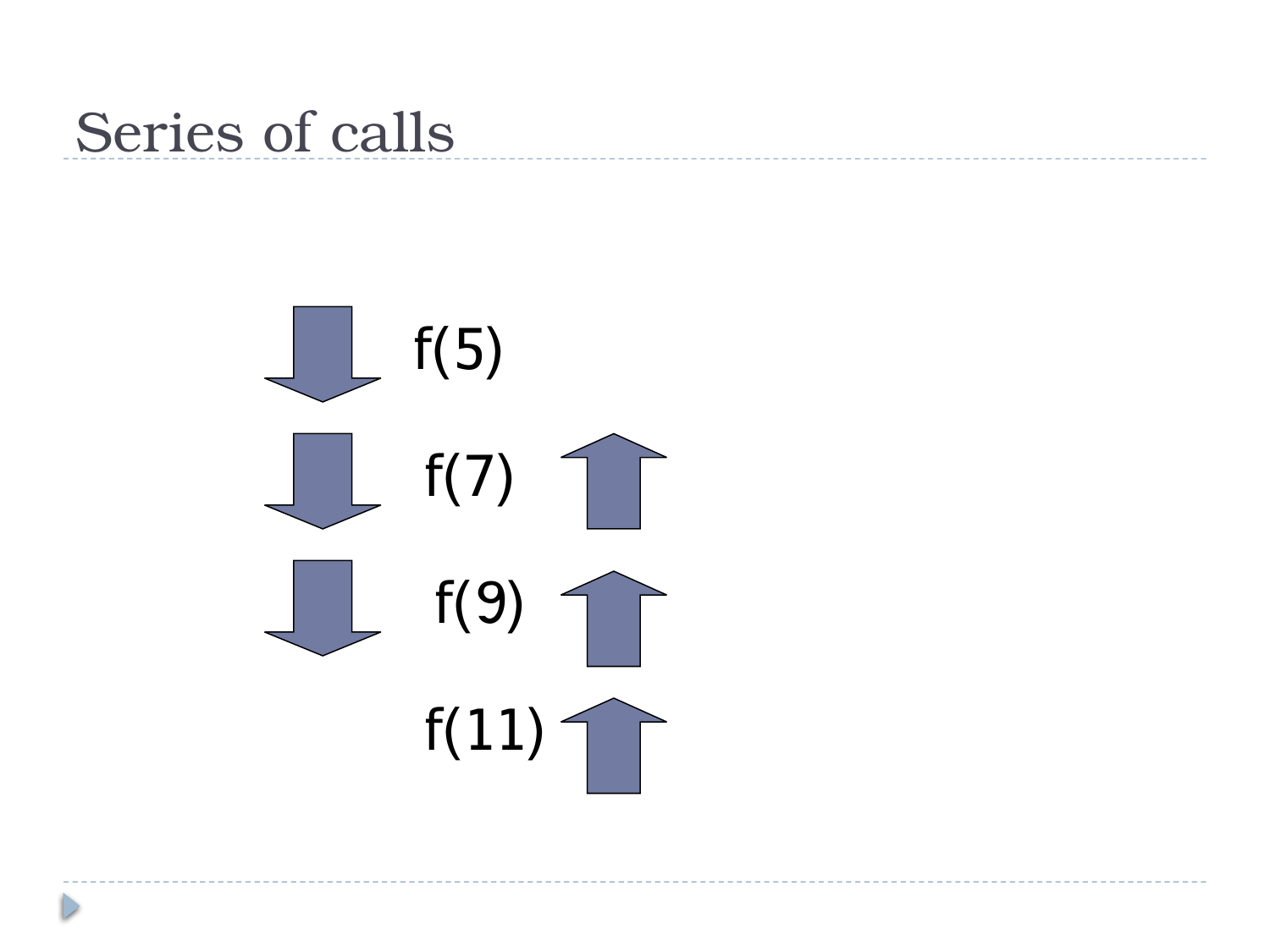

# Series of calls

f(5)
f(7)
f(9)

f(11)